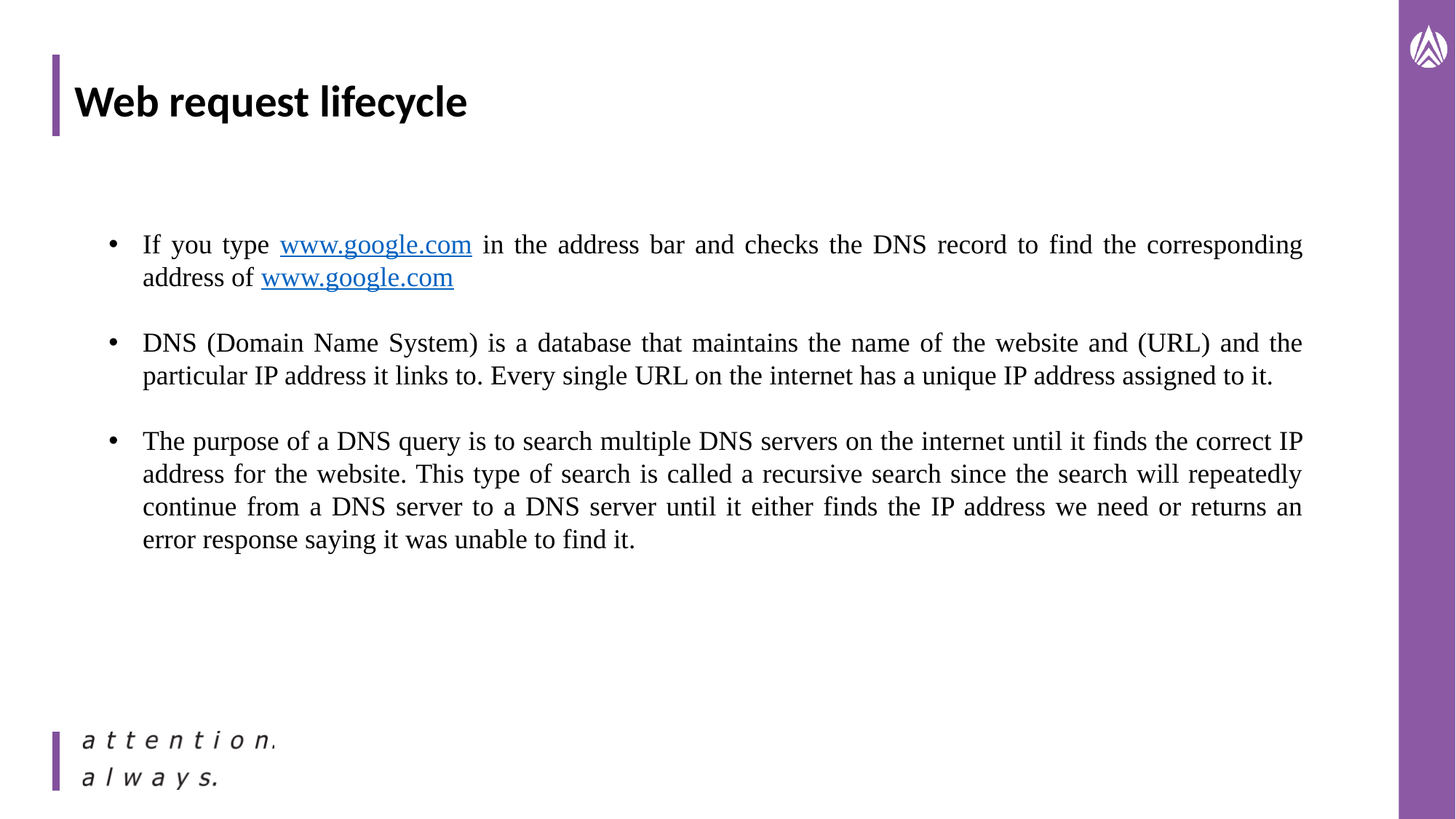

# Web request lifecycle
If you type www.google.com in the address bar and checks the DNS record to find the corresponding address of www.google.com

DNS (Domain Name System) is a database that maintains the name of the website and (URL) and the particular IP address it links to. Every single URL on the internet has a unique IP address assigned to it.

The purpose of a DNS query is to search multiple DNS servers on the internet until it finds the correct IP address for the website. This type of search is called a recursive search since the search will repeatedly continue from a DNS server to a DNS server until it either finds the IP address we need or returns an error response saying it was unable to find it.